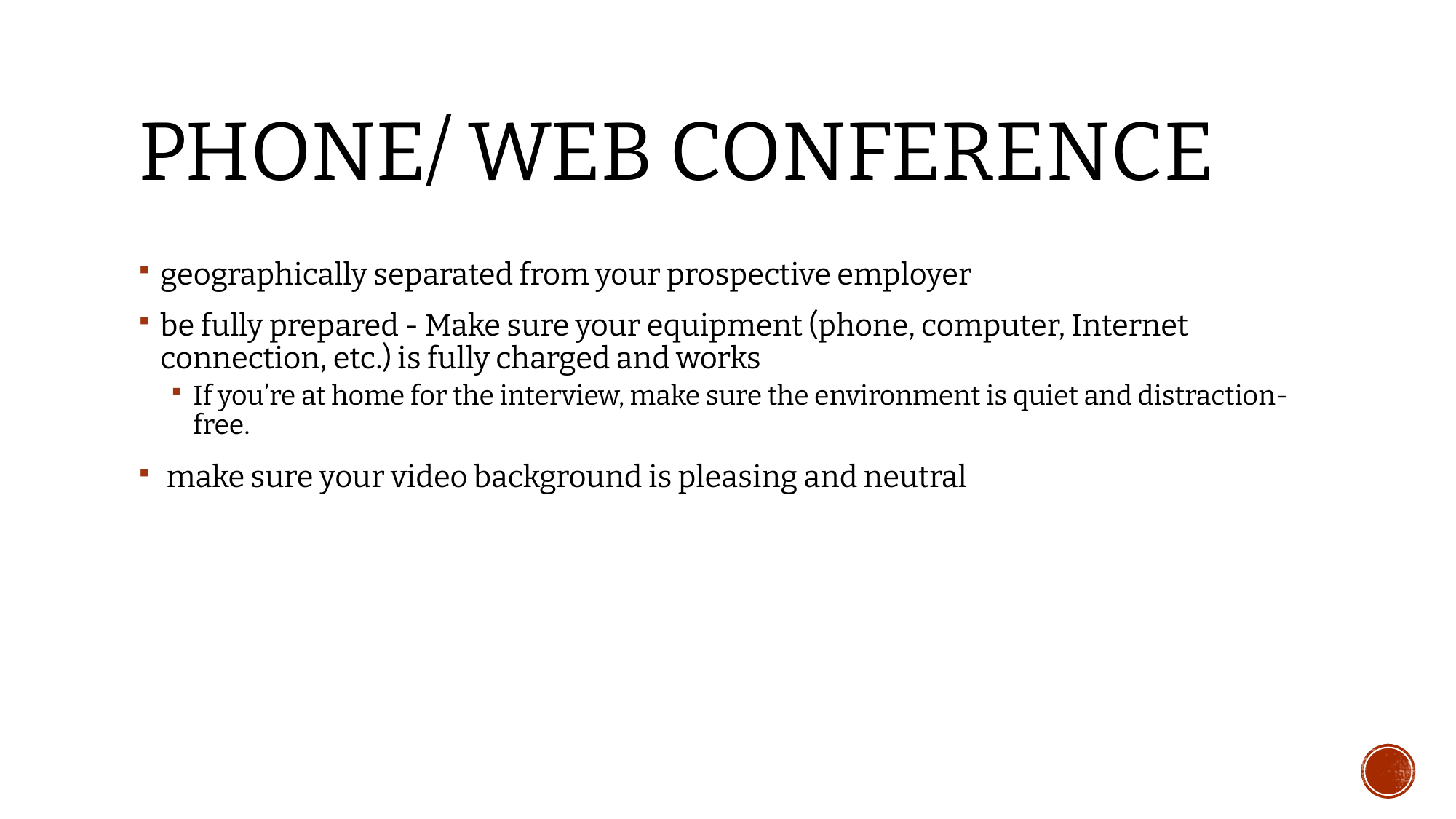

# Phone/ Web conference
geographically separated from your prospective employer
be fully prepared - Make sure your equipment (phone, computer, Internet connection, etc.) is fully charged and works
If you’re at home for the interview, make sure the environment is quiet and distraction-free.
 make sure your video background is pleasing and neutral